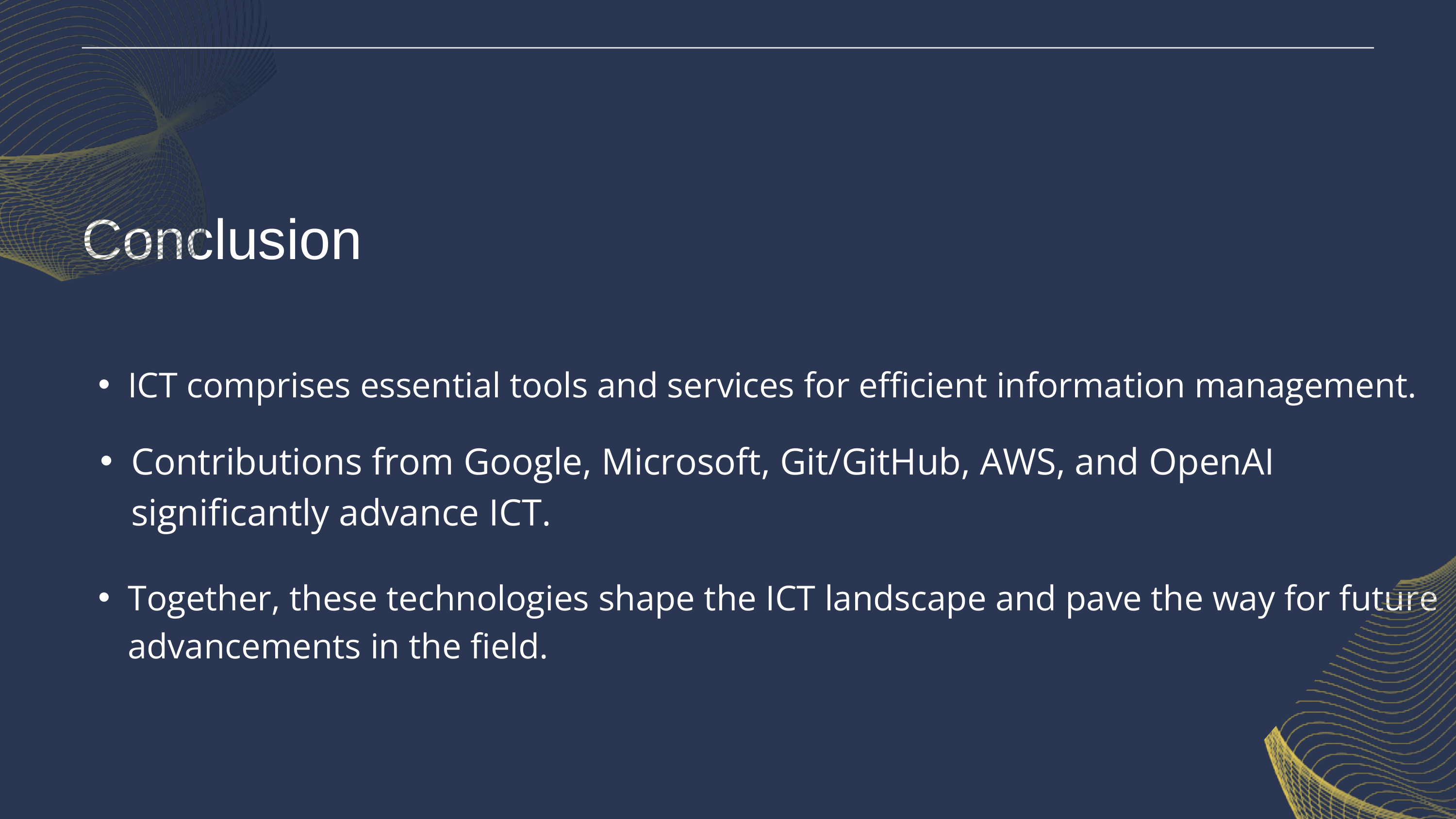

Conclusion
ICT comprises essential tools and services for efficient information management.

Contributions from Google, Microsoft, Git/GitHub, AWS, and OpenAI significantly advance ICT.

Together, these technologies shape the ICT landscape and pave the way for future advancements in the field.